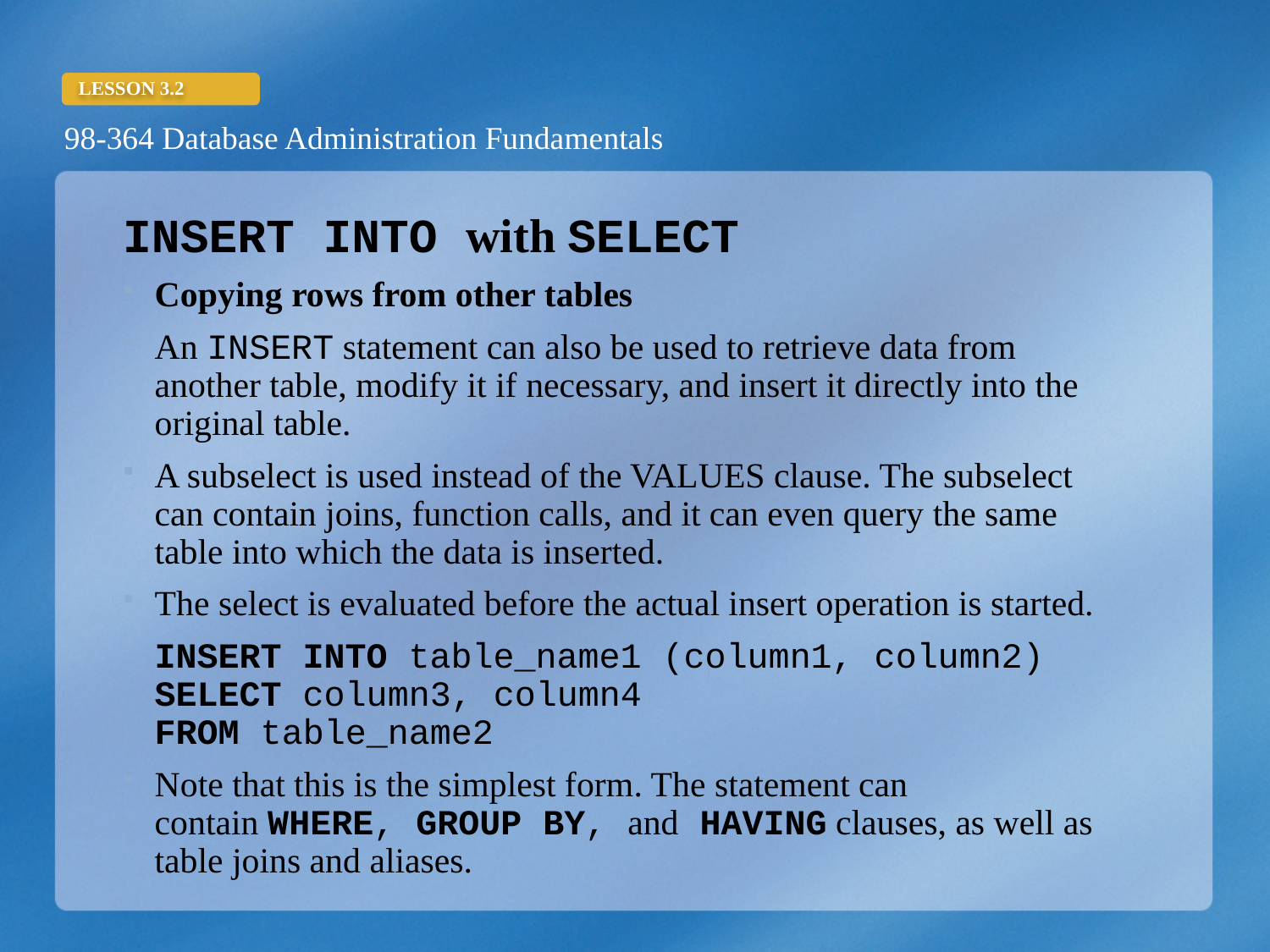

INSERT INTO with SELECT
Copying rows from other tables
An INSERT statement can also be used to retrieve data from another table, modify it if necessary, and insert it directly into the original table.
A subselect is used instead of the VALUES clause. The subselect can contain joins, function calls, and it can even query the same table into which the data is inserted.
The select is evaluated before the actual insert operation is started.
	INSERT INTO table_name1 (column1, column2)
SELECT column3, column4
FROM table_name2
Note that this is the simplest form. The statement can contain WHERE, GROUP BY, and HAVING clauses, as well as table joins and aliases.